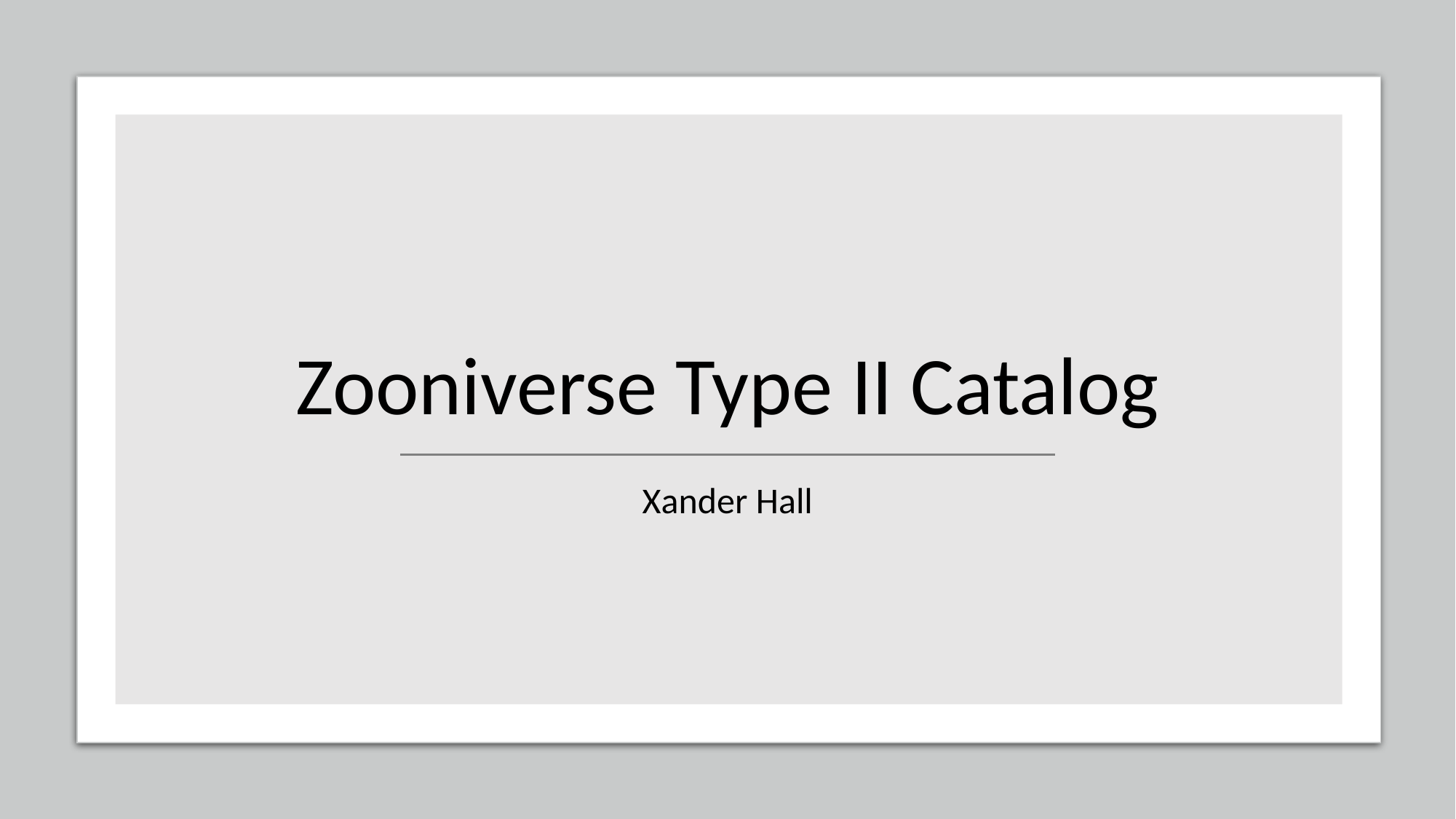

# Zooniverse Type II Catalog
Xander Hall